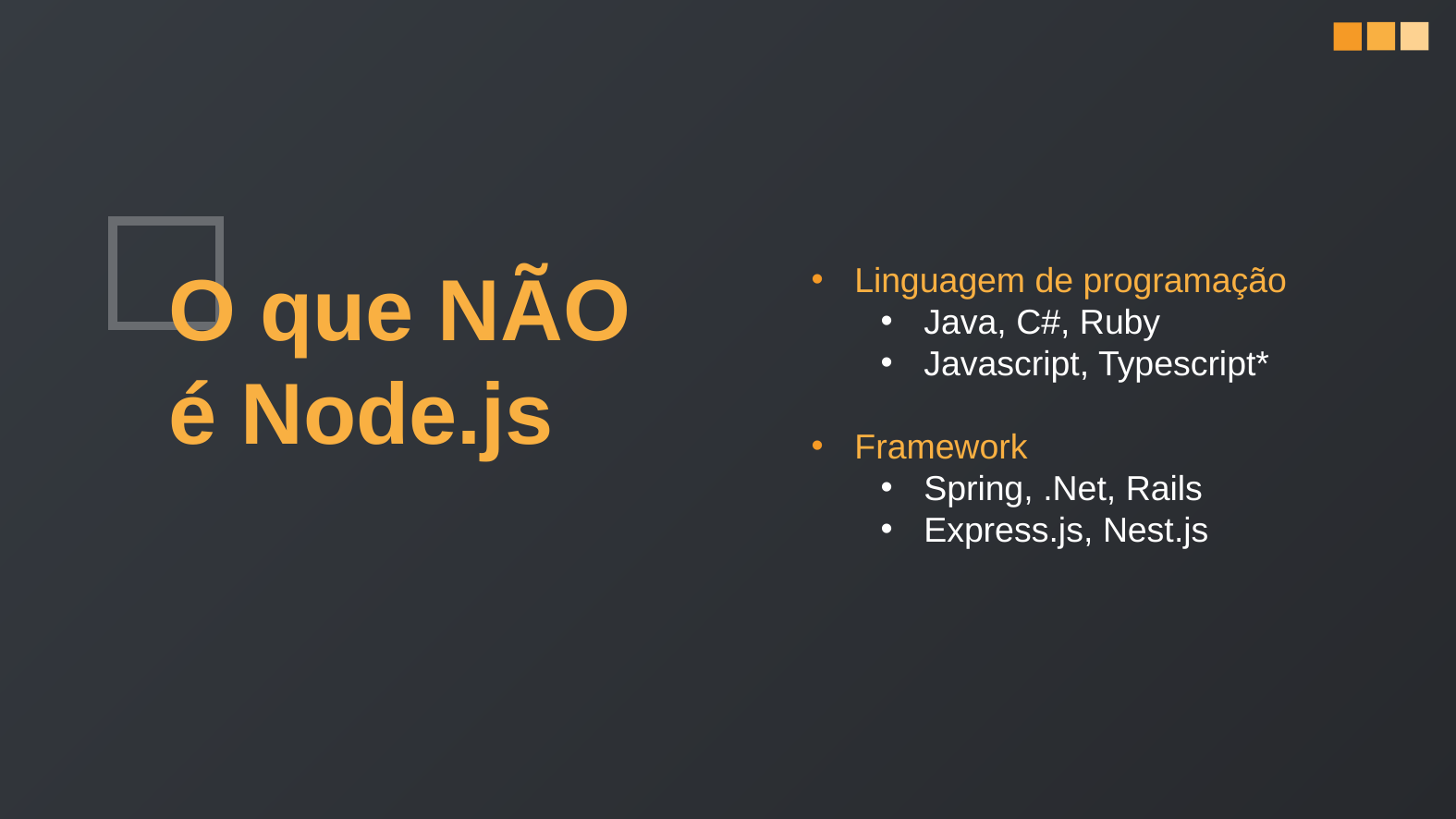

O que NÃO é Node.js
Linguagem de programação
Java, C#, Ruby
Javascript, Typescript*

Framework
Spring, .Net, Rails
Express.js, Nest.js